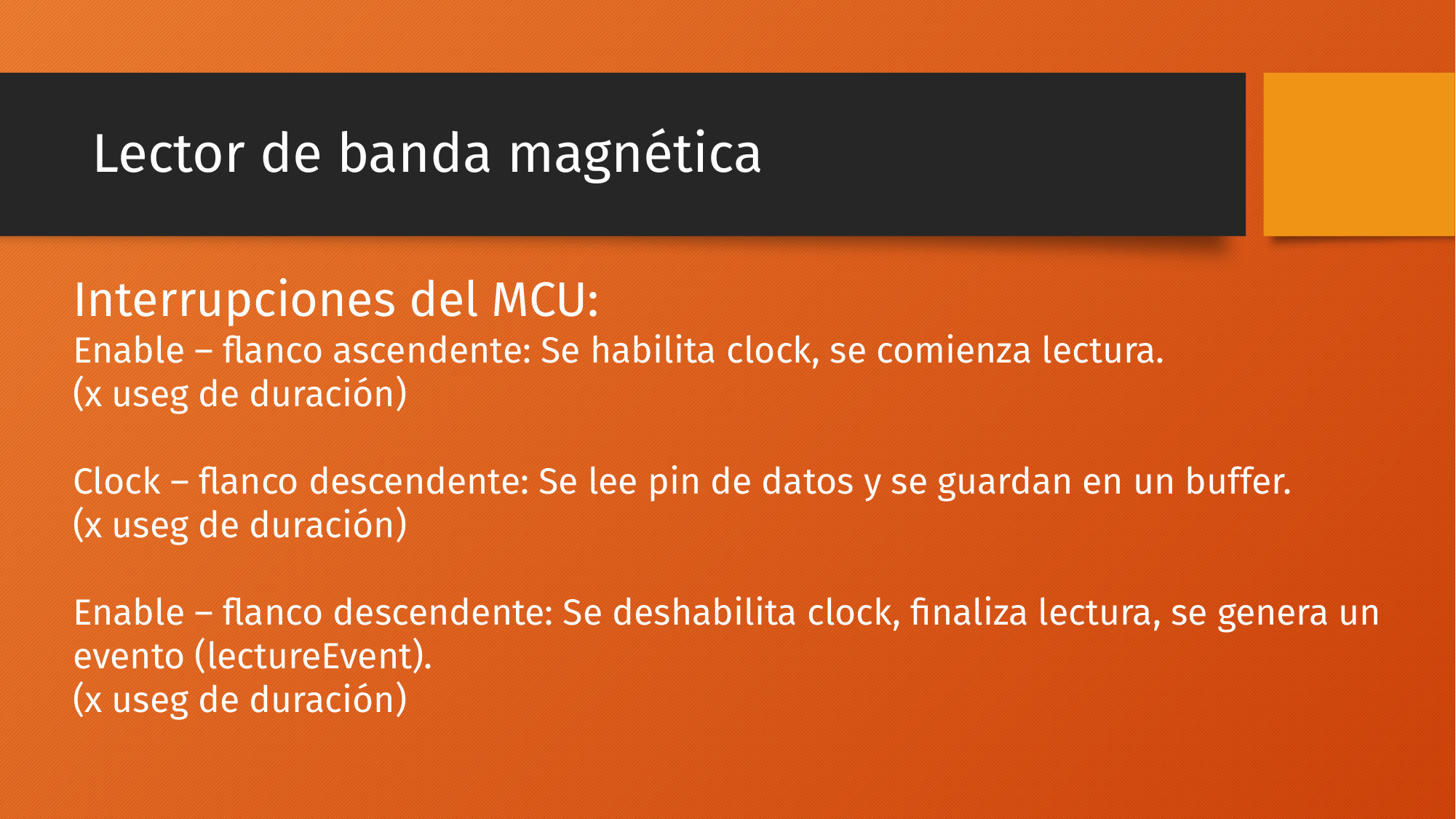

# Lector de banda magnética
Interrupciones del MCU:
Enable – flanco ascendente: Se habilita clock, se comienza lectura.
(x useg de duración)

Clock – flanco descendente: Se lee pin de datos y se guardan en un buffer.
(x useg de duración)

Enable – flanco descendente: Se deshabilita clock, finaliza lectura, se genera un evento (lectureEvent).
(x useg de duración)